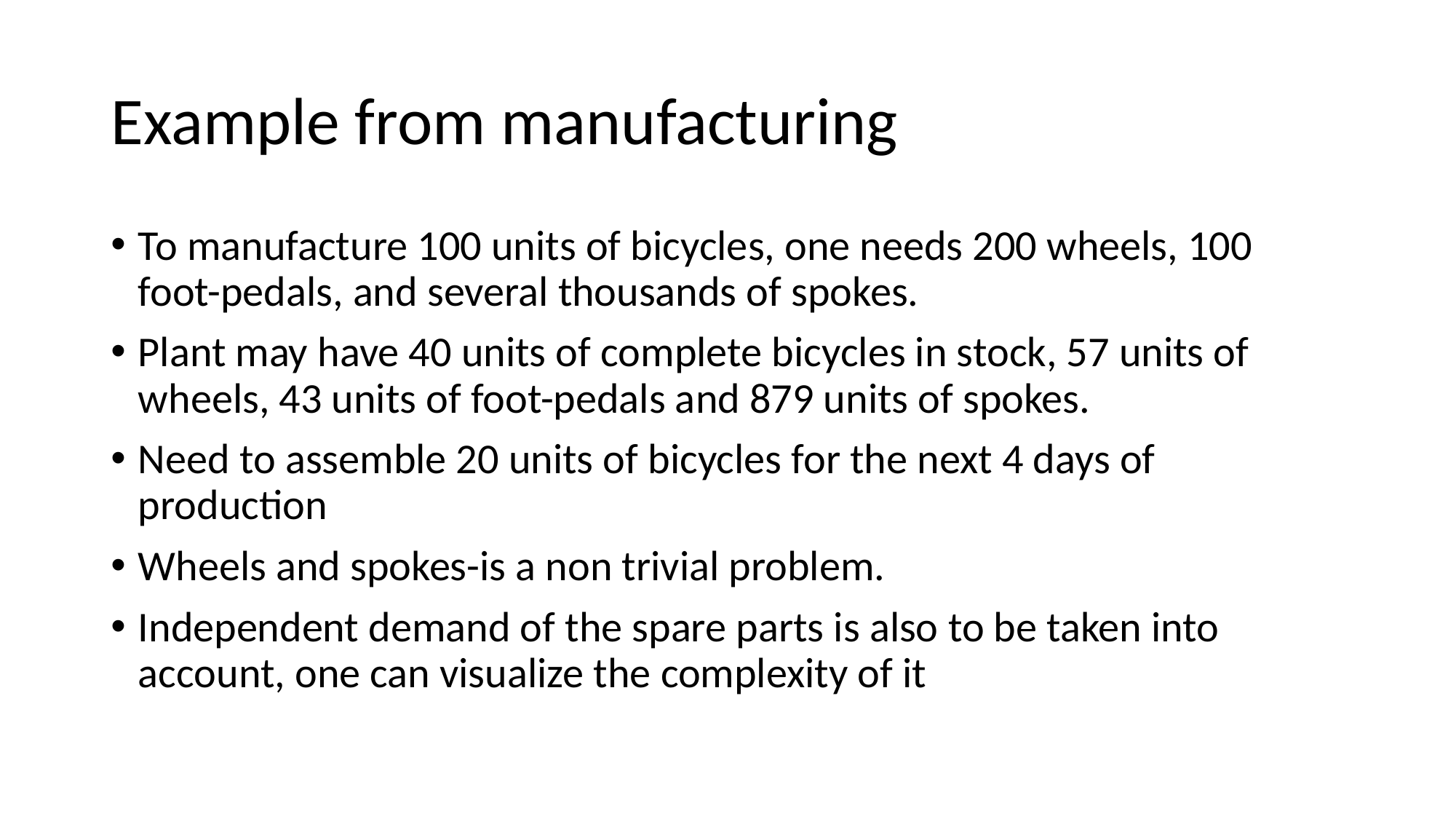

# Example from manufacturing
To manufacture 100 units of bicycles, one needs 200 wheels, 100 foot-pedals, and several thousands of spokes.
Plant may have 40 units of complete bicycles in stock, 57 units of wheels, 43 units of foot-pedals and 879 units of spokes.
Need to assemble 20 units of bicycles for the next 4 days of production
Wheels and spokes-is a non trivial problem.
Independent demand of the spare parts is also to be taken into account, one can visualize the complexity of it